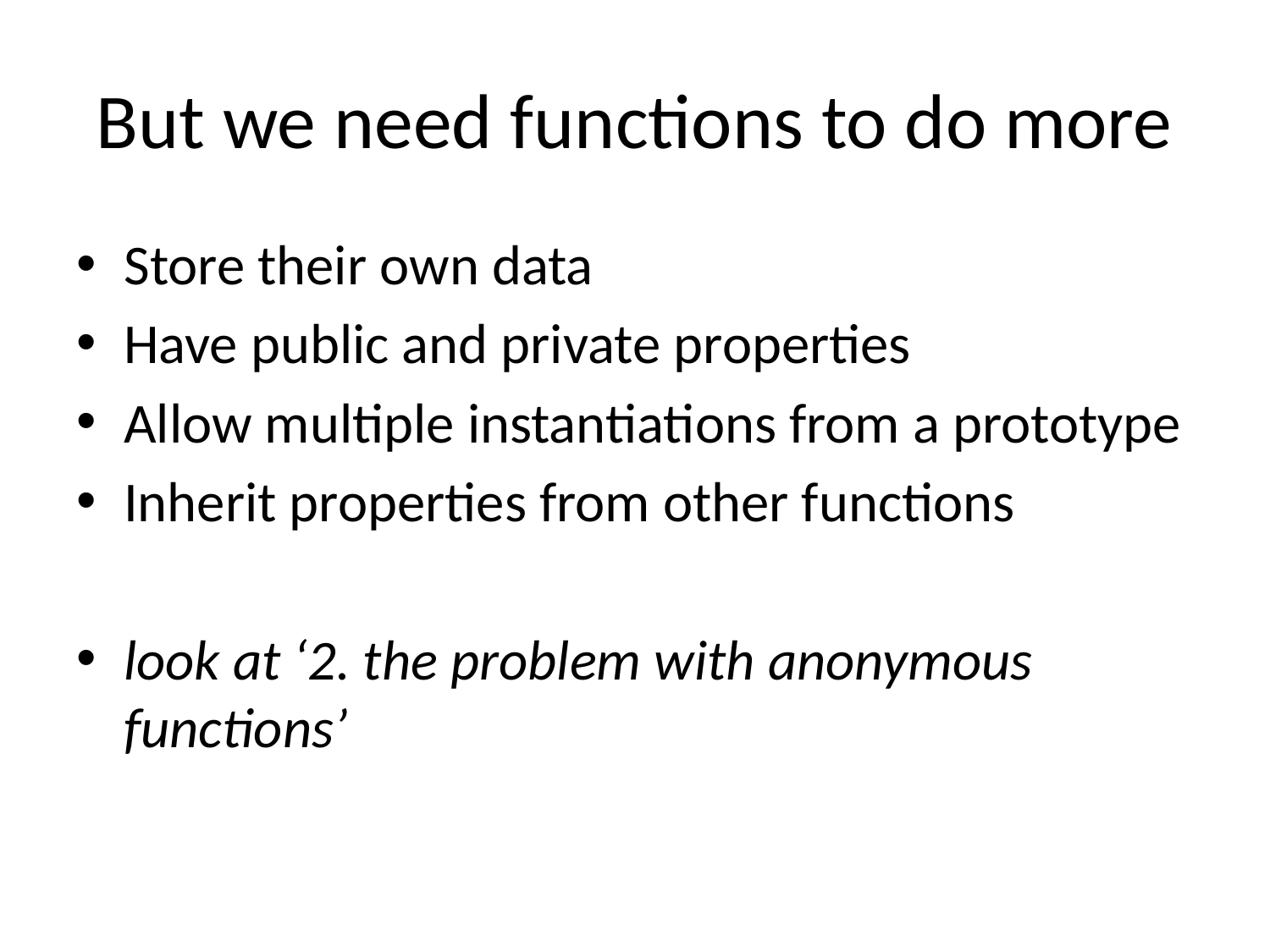

# But we need functions to do more
Store their own data
Have public and private properties
Allow multiple instantiations from a prototype
Inherit properties from other functions

look at ‘2. the problem with anonymous functions’